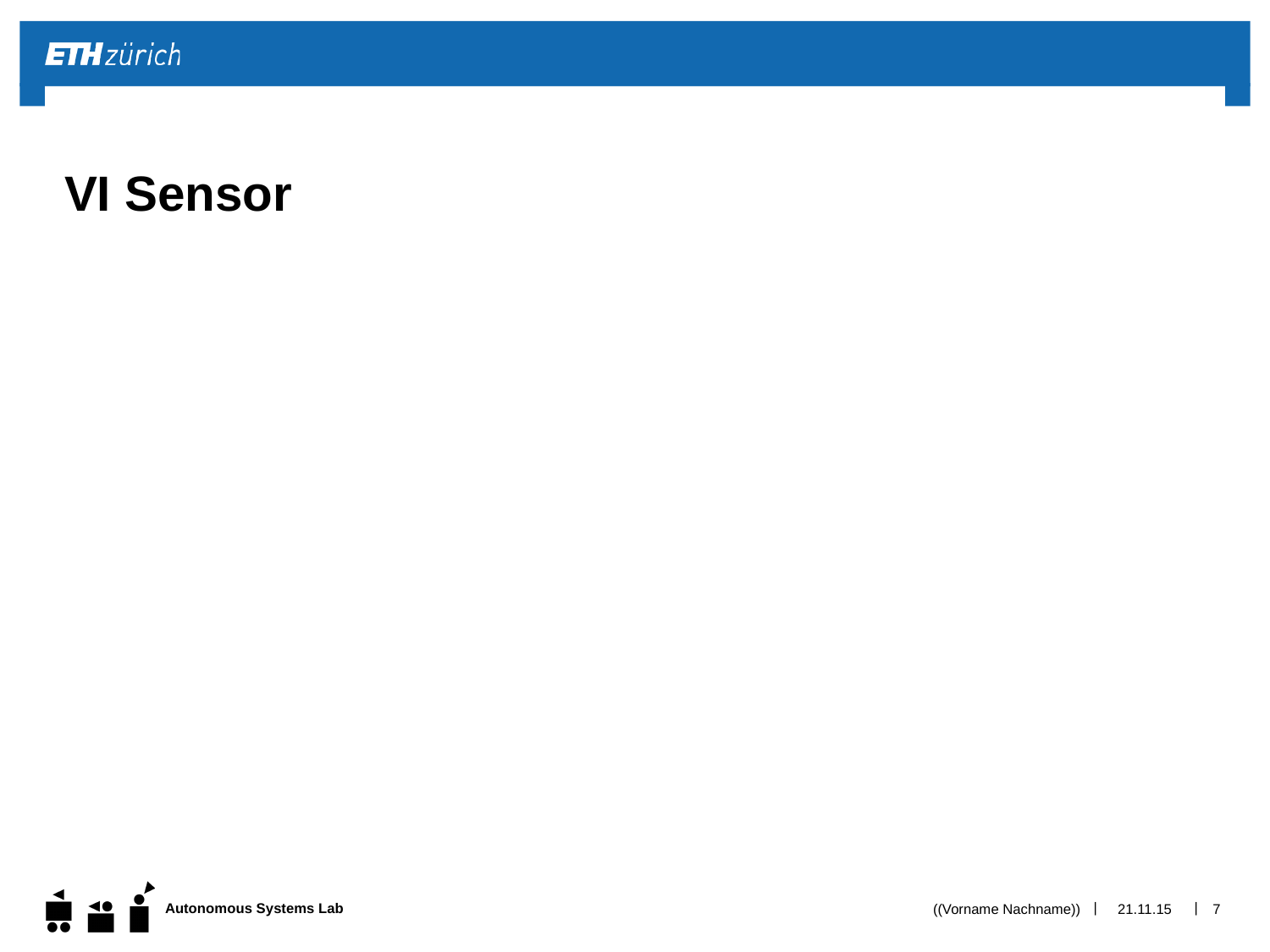

# VI Sensor

((Vorname Nachname))
21.11.15
7